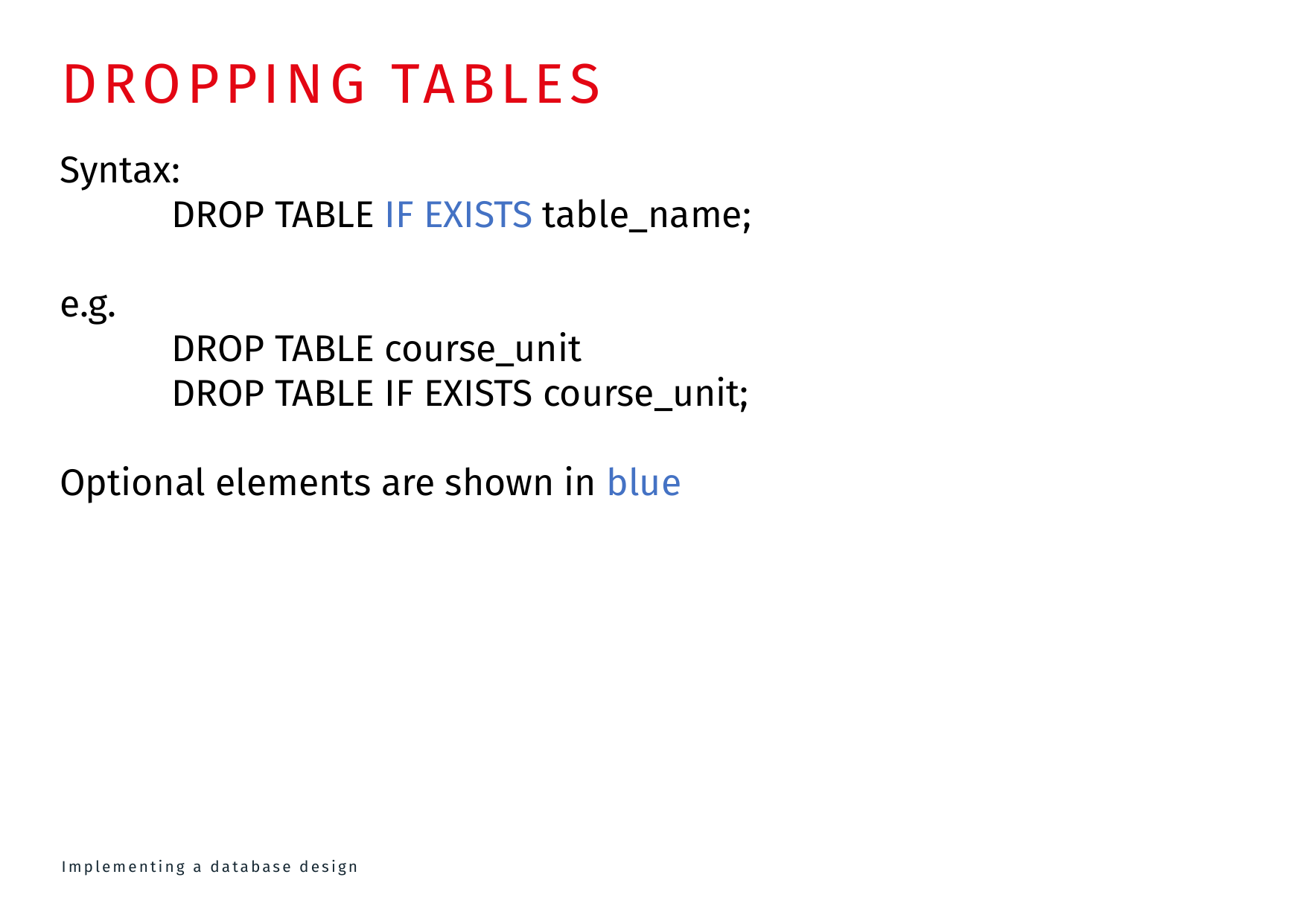

# dropping tables
Syntax:
	DROP TABLE IF EXISTS table_name;

e.g.
	DROP TABLE course_unit
	DROP TABLE IF EXISTS course_unit;

Optional elements are shown in blue
Implementing a database design